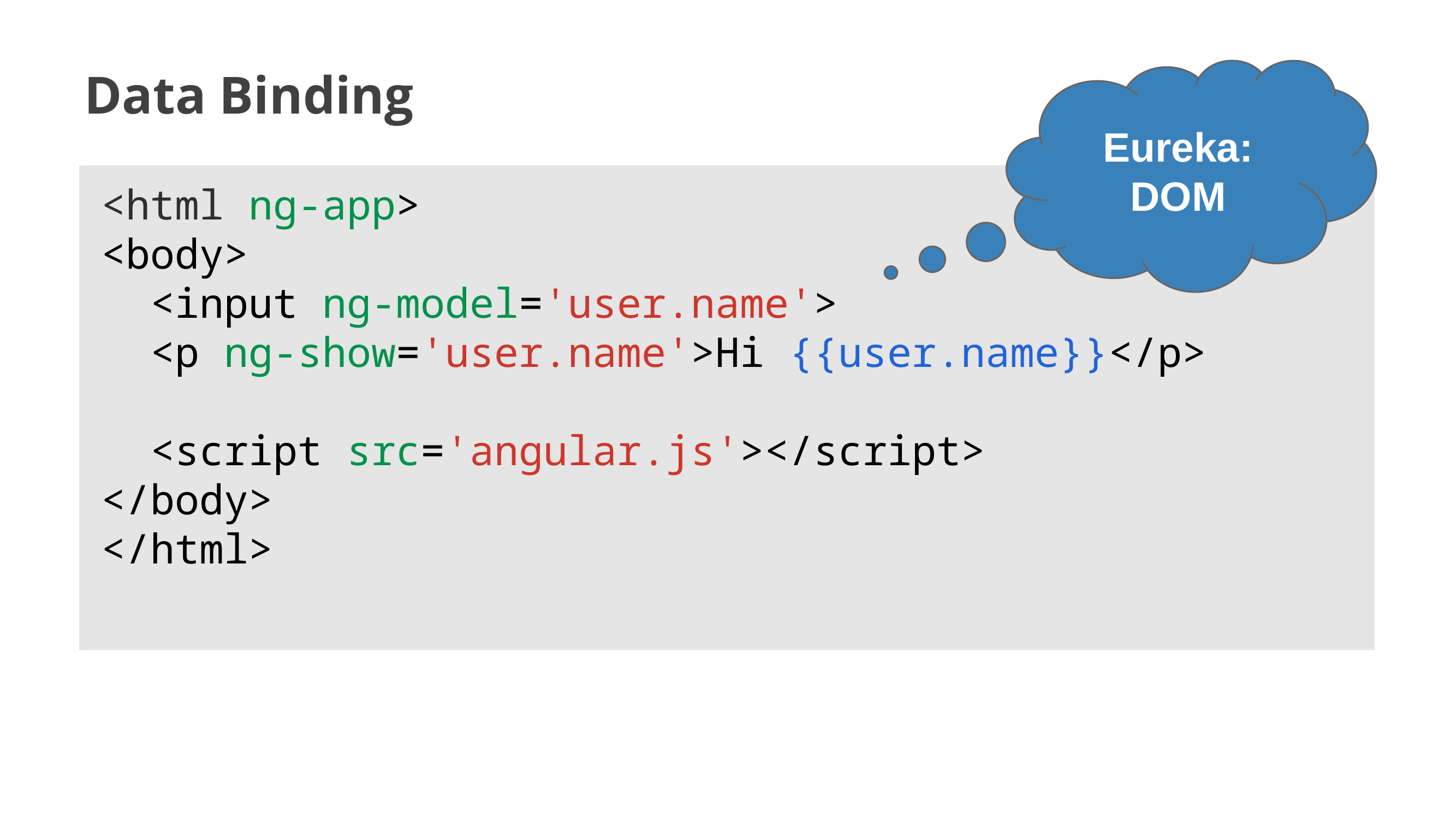

# Data Binding
Eureka: DOM
<html ng-app>
<body>
  <input ng-model='user.name'>
  <p ng-show='user.name'>Hi {{user.name}}</p>

  <script src='angular.js'></script>
</body>
</html>